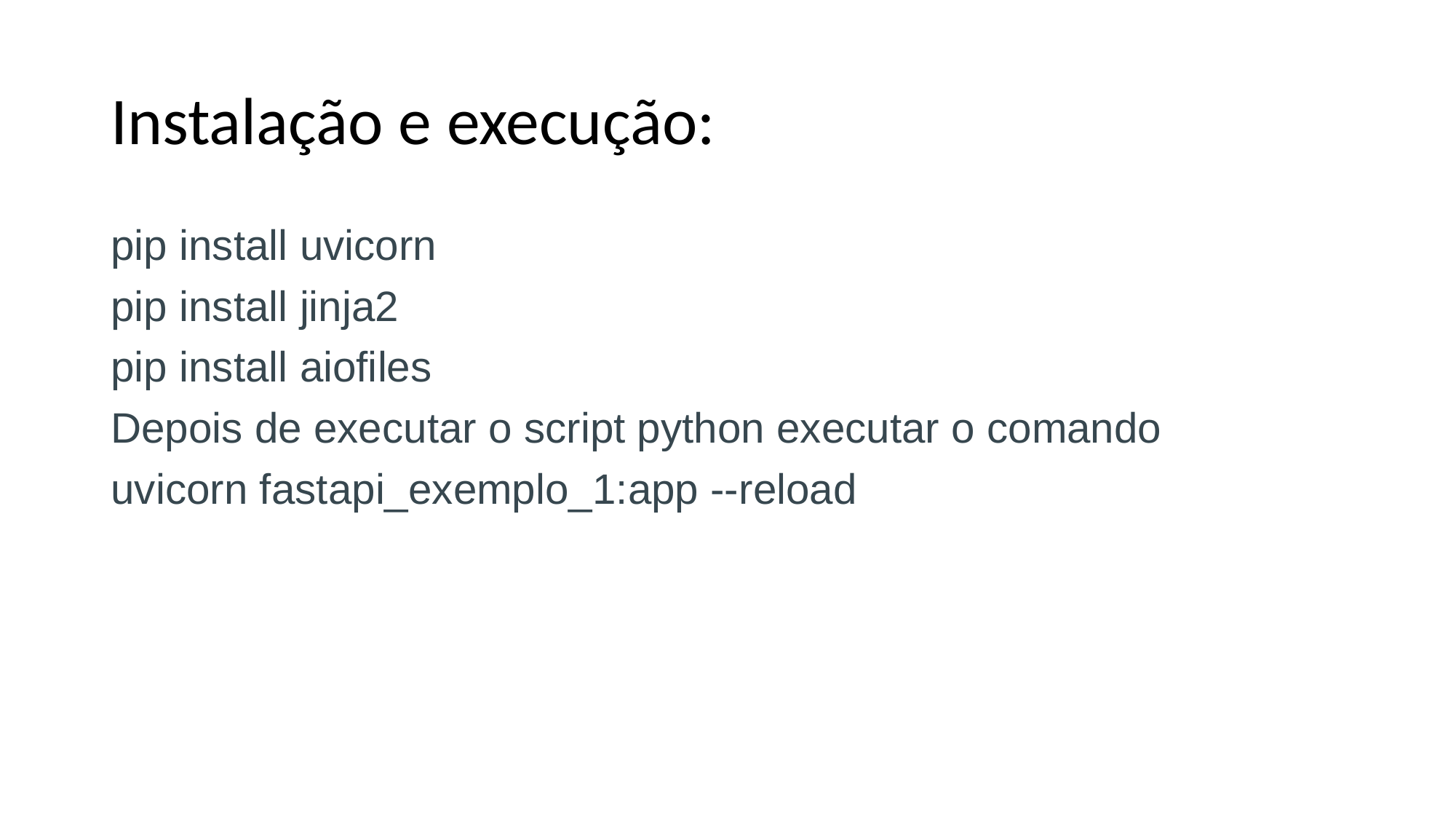

# Instalação e execução:
pip install uvicorn
pip install jinja2
pip install aiofiles
Depois de executar o script python executar o comando
uvicorn fastapi_exemplo_1:app --reload